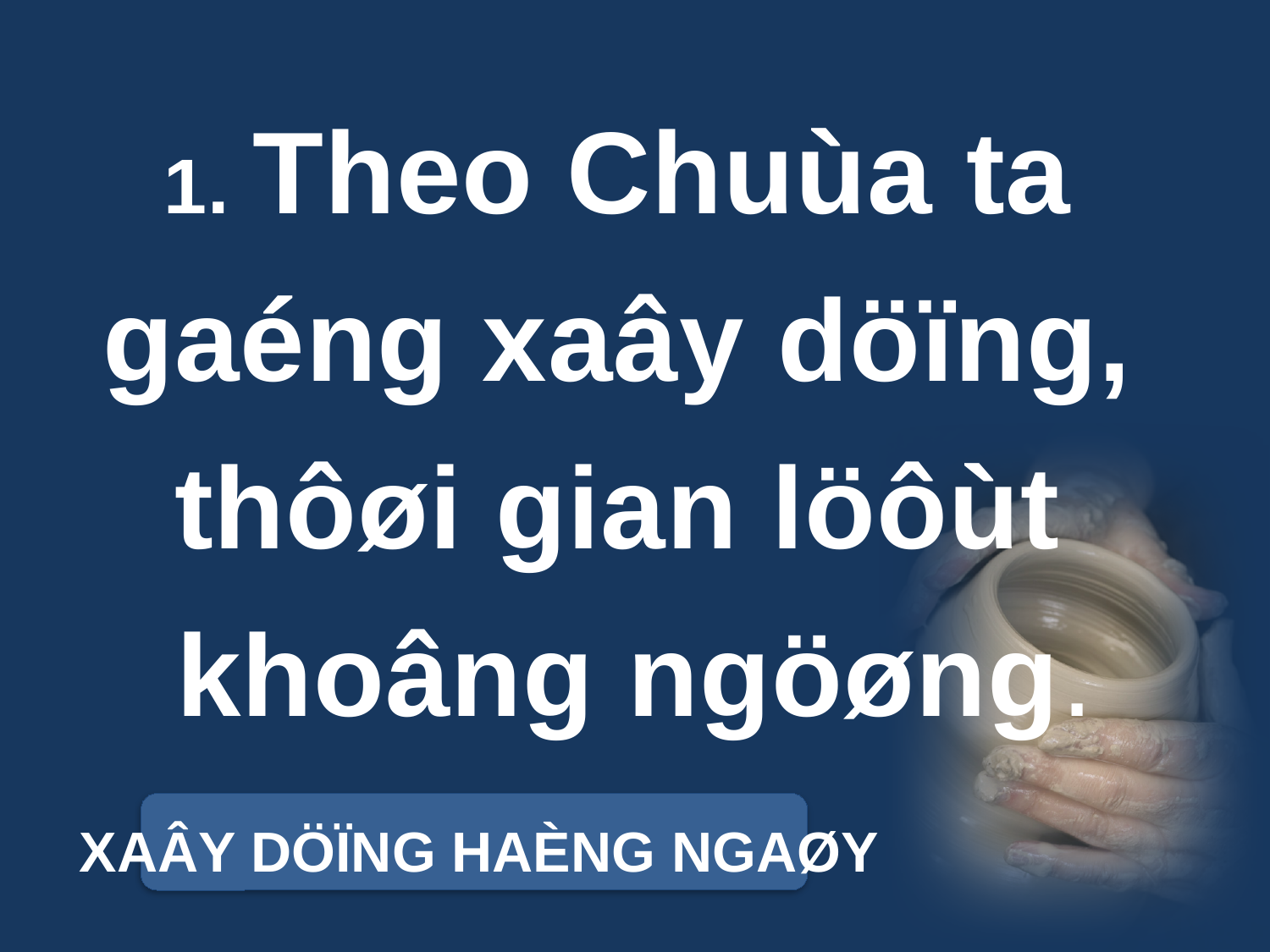

1. Theo Chuùa ta
gaéng xaây döïng,
thôøi gian löôùt
khoâng ngöøng.

XAÂY DÖÏNG HAÈNG NGAØY